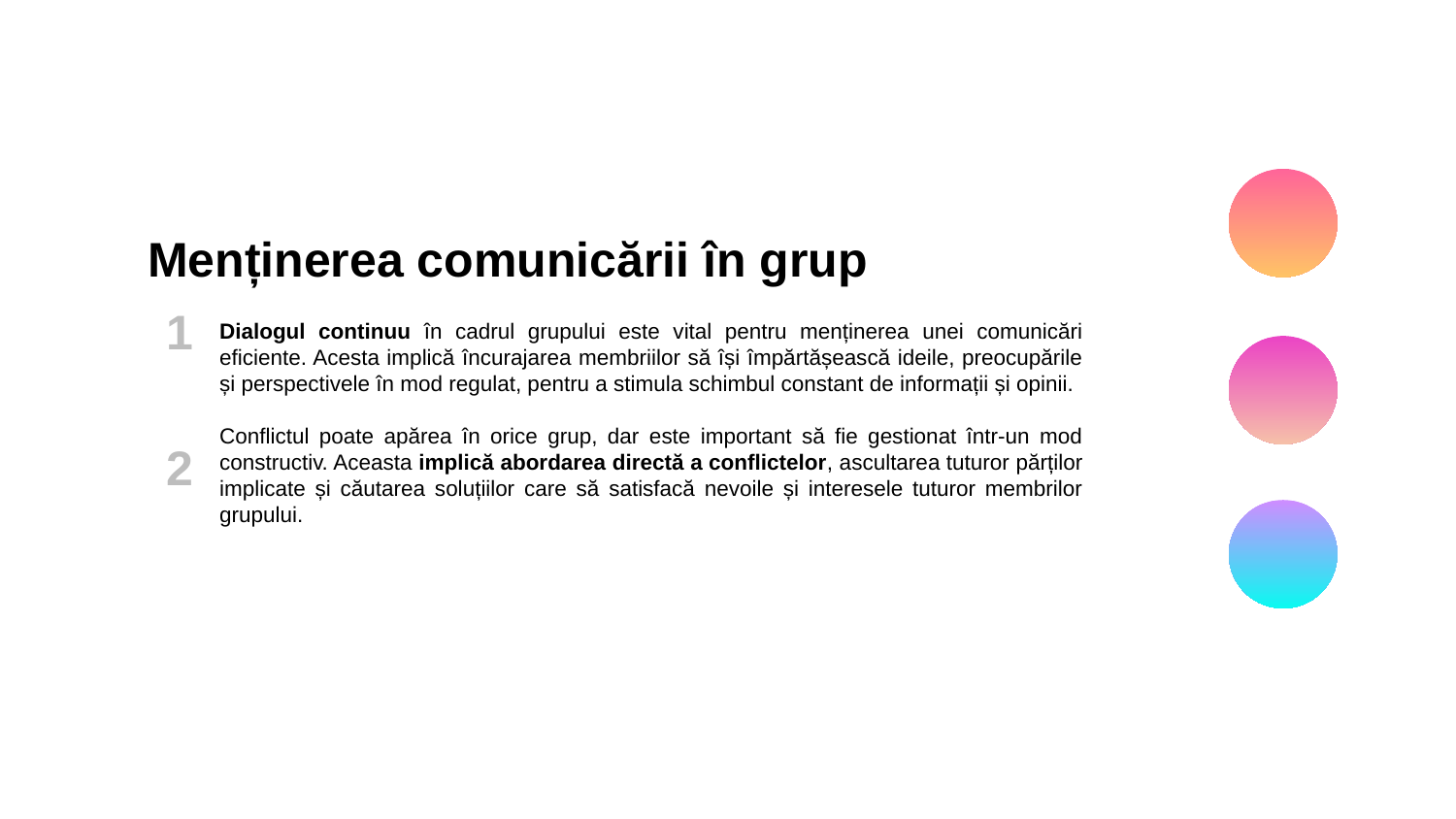

Menținerea comunicării în grup
1
Dialogul continuu în cadrul grupului este vital pentru menținerea unei comunicări eficiente. Acesta implică încurajarea membriilor să își împărtășească ideile, preocupările și perspectivele în mod regulat, pentru a stimula schimbul constant de informații și opinii.

Conflictul poate apărea în orice grup, dar este important să fie gestionat într-un mod constructiv. Aceasta implică abordarea directă a conflictelor, ascultarea tuturor părților implicate și căutarea soluțiilor care să satisfacă nevoile și interesele tuturor membrilor grupului.

2